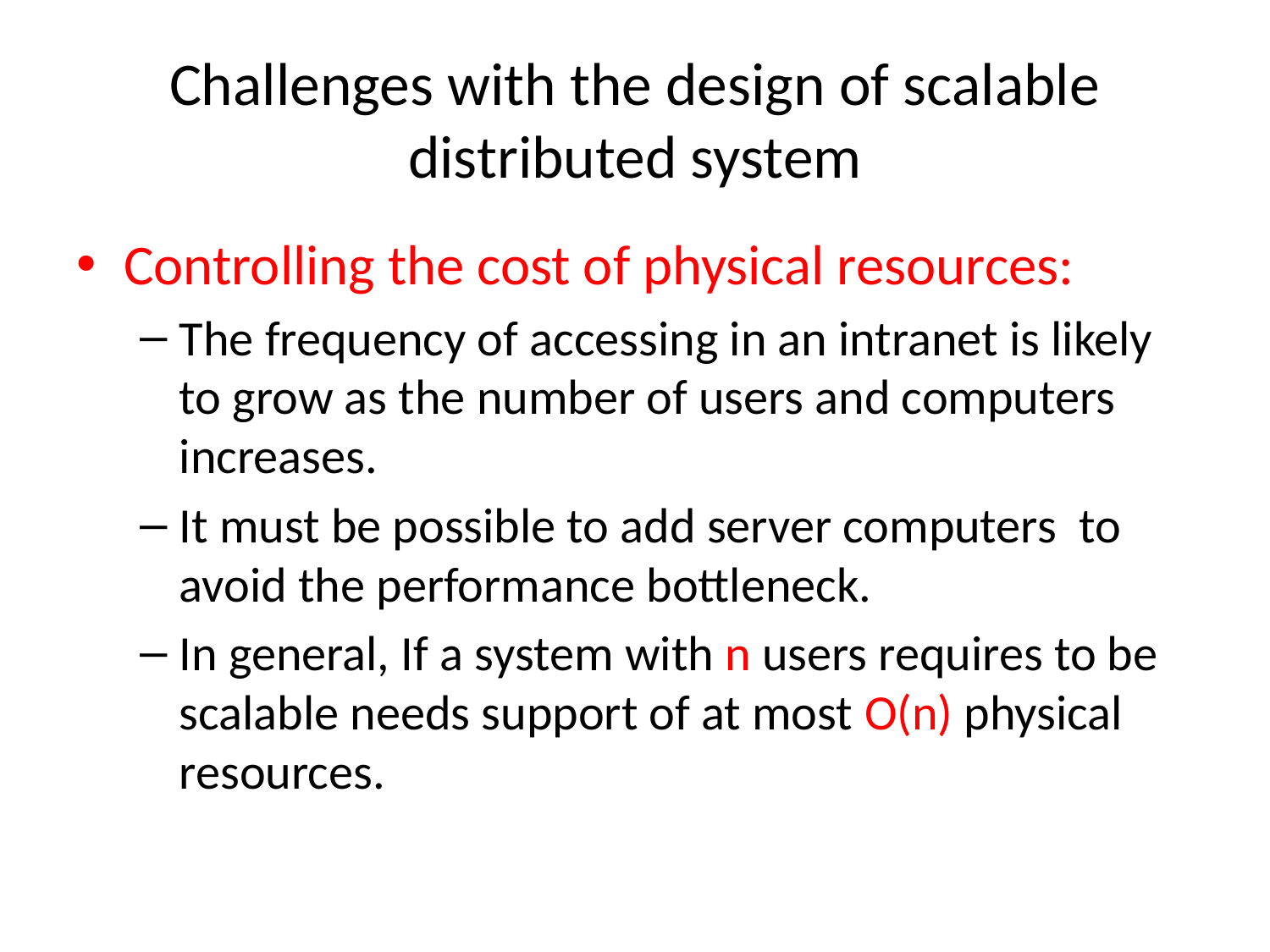

# Challenges with the design of scalable distributed system
Controlling the cost of physical resources:
The frequency of accessing in an intranet is likely to grow as the number of users and computers increases.
It must be possible to add server computers  to avoid the performance bottleneck.
In general, If a system with n users requires to be scalable needs support of at most O(n) physical resources.